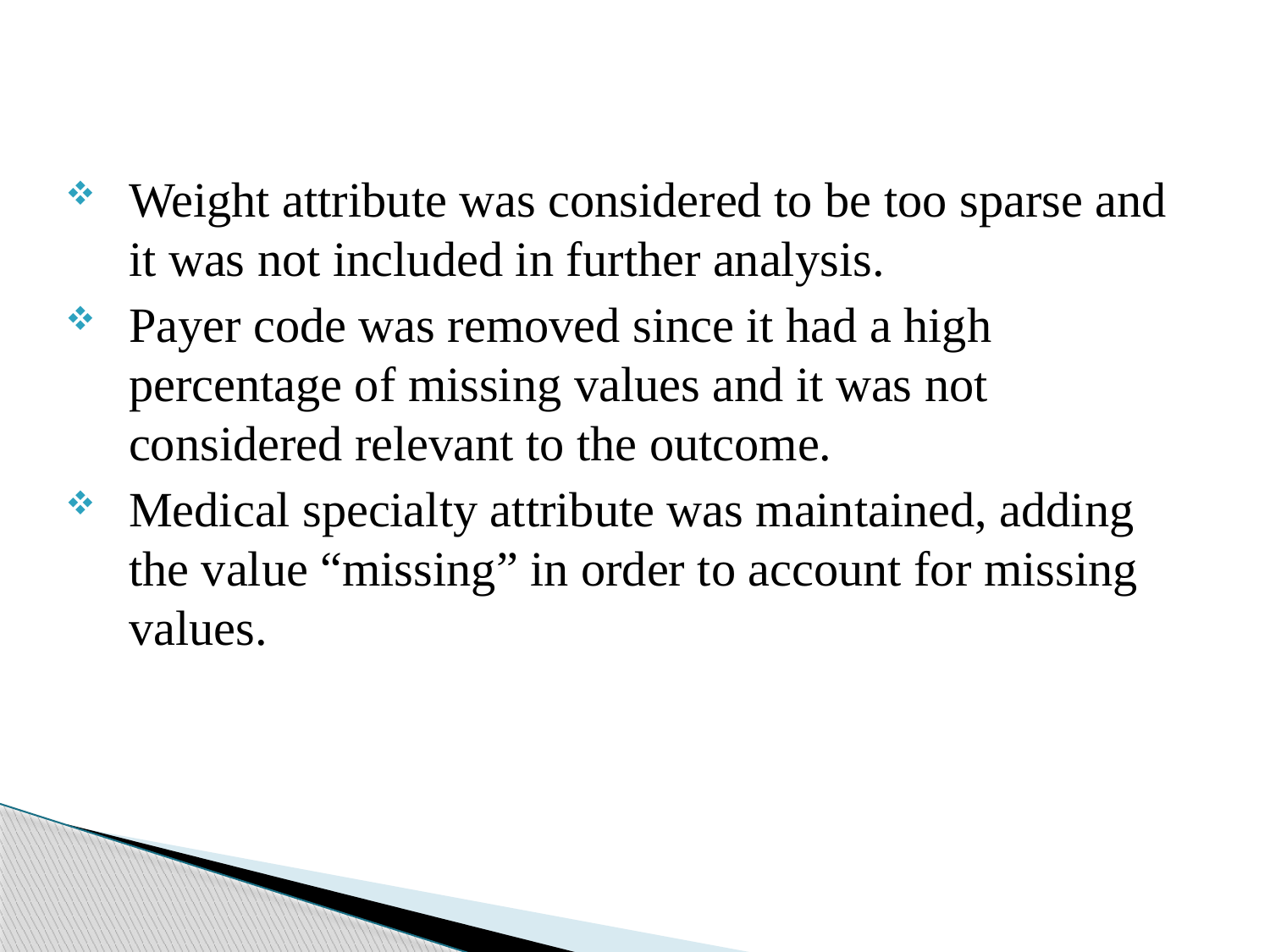

Weight attribute was considered to be too sparse and it was not included in further analysis.
Payer code was removed since it had a high percentage of missing values and it was not considered relevant to the outcome.
Medical specialty attribute was maintained, adding the value “missing” in order to account for missing values.